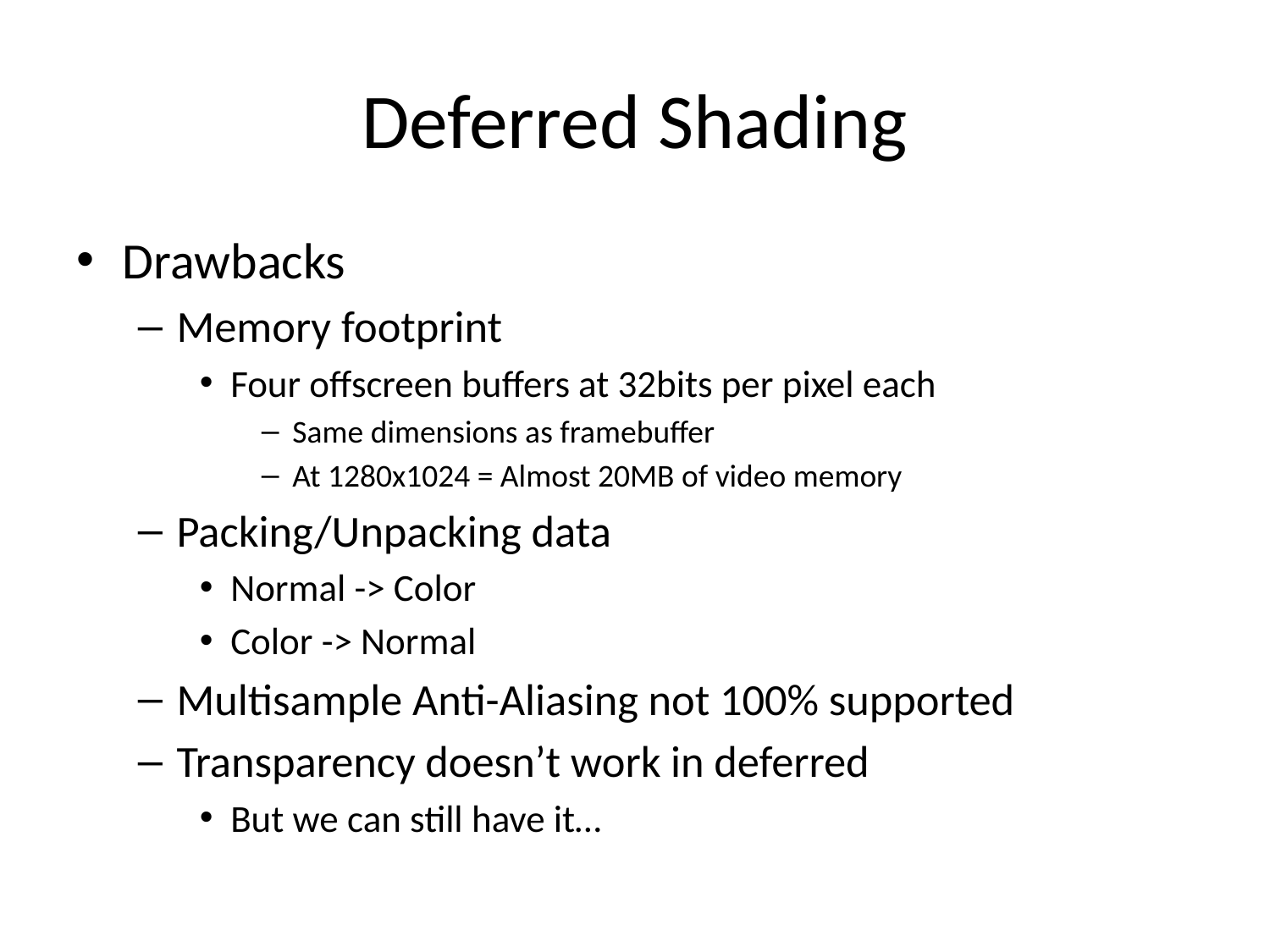

# Deferred Shading
Drawbacks
Memory footprint
Four offscreen buffers at 32bits per pixel each
Same dimensions as framebuffer
At 1280x1024 = Almost 20MB of video memory
Packing/Unpacking data
Normal -> Color
Color -> Normal
Multisample Anti-Aliasing not 100% supported
Transparency doesn’t work in deferred
But we can still have it…